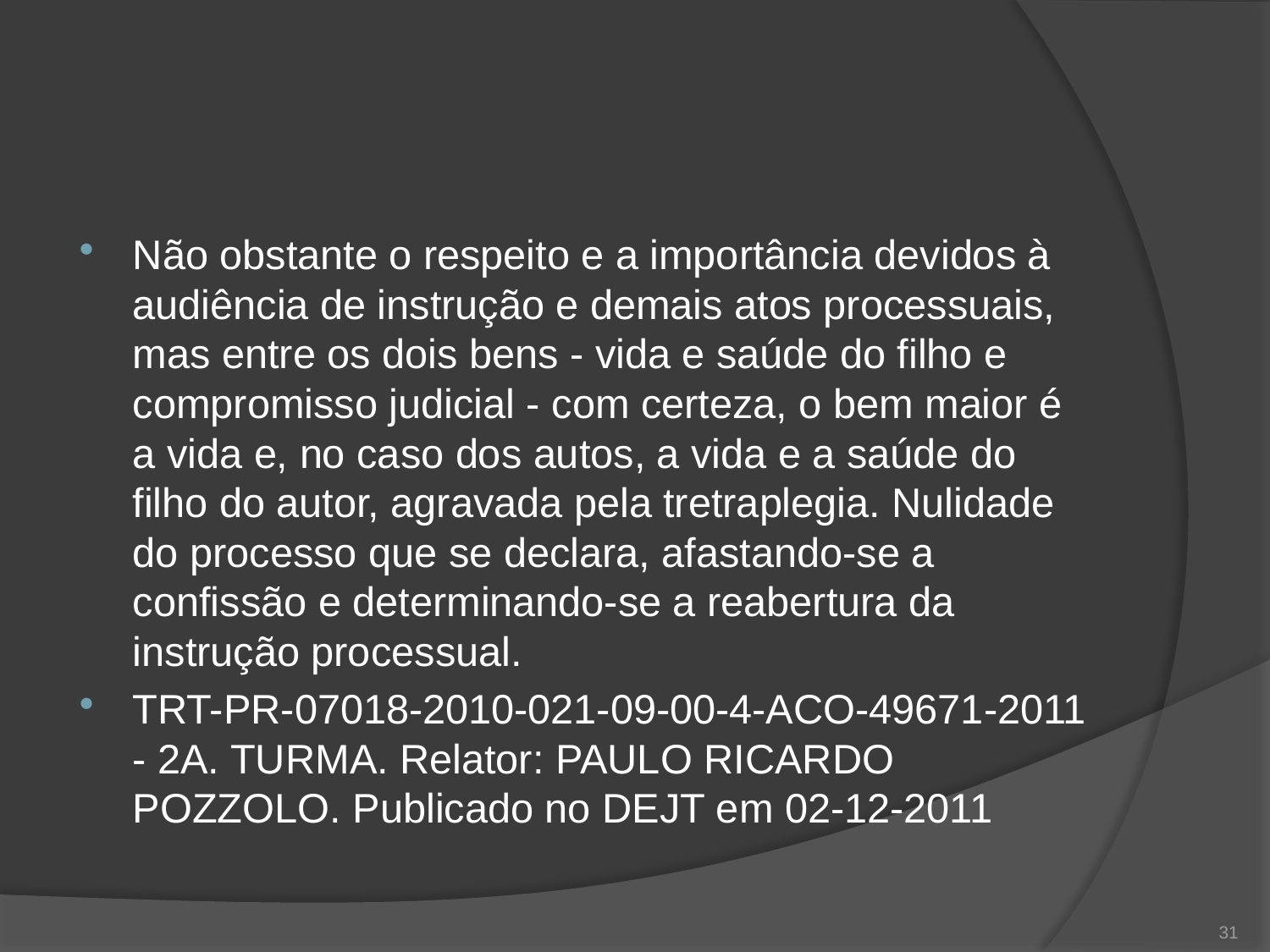

#
Não obstante o respeito e a importância devidos à audiência de instrução e demais atos processuais, mas entre os dois bens - vida e saúde do filho e compromisso judicial - com certeza, o bem maior é a vida e, no caso dos autos, a vida e a saúde do filho do autor, agravada pela tretraplegia. Nulidade do processo que se declara, afastando-se a confissão e determinando-se a reabertura da instrução processual.
TRT-PR-07018-2010-021-09-00-4-ACO-49671-2011 - 2A. TURMA. Relator: PAULO RICARDO POZZOLO. Publicado no DEJT em 02-12-2011
31